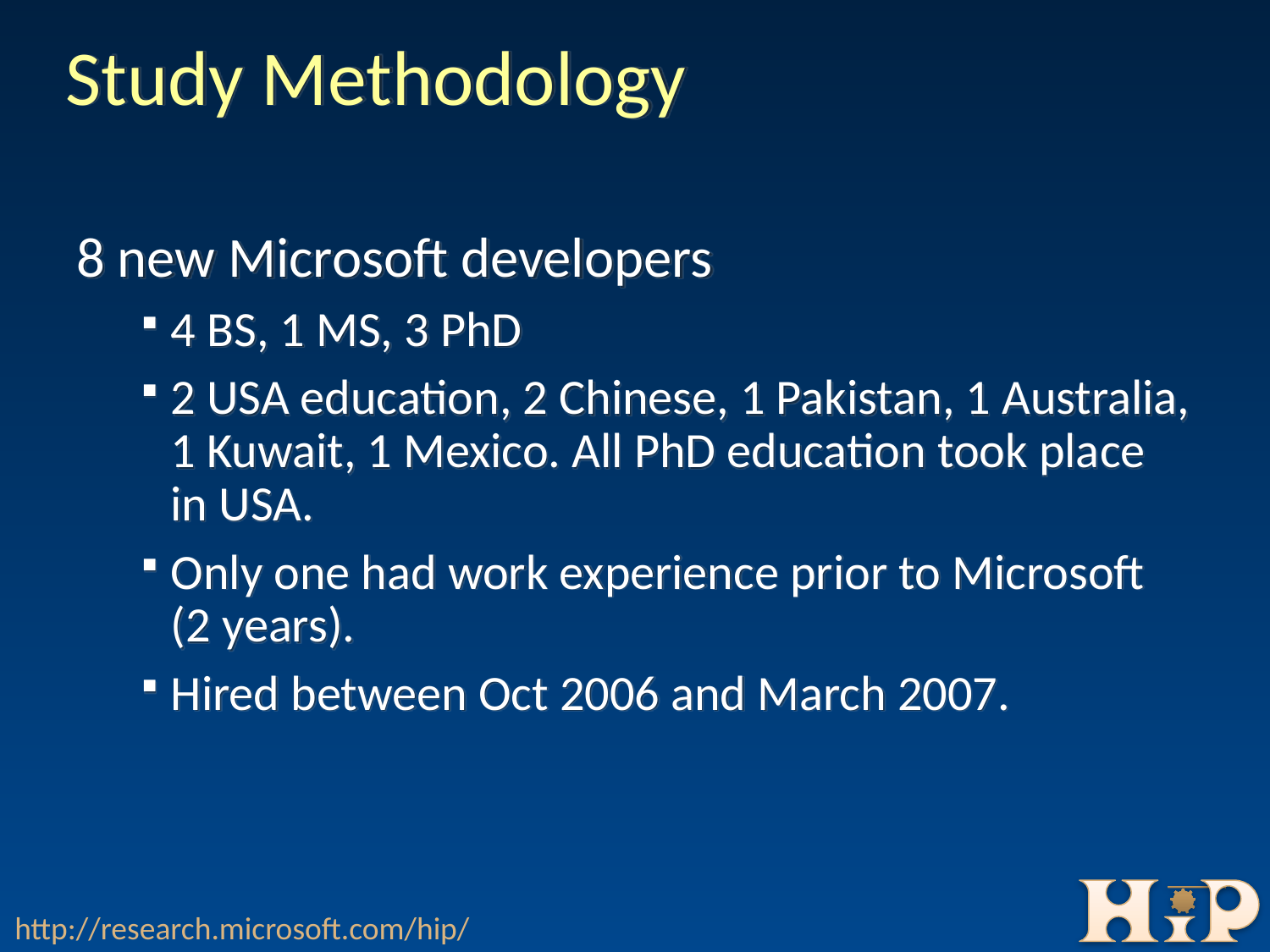

# Study Methodology
8 new Microsoft developers
4 BS, 1 MS, 3 PhD
2 USA education, 2 Chinese, 1 Pakistan, 1 Australia, 1 Kuwait, 1 Mexico. All PhD education took place in USA.
Only one had work experience prior to Microsoft (2 years).
Hired between Oct 2006 and March 2007.